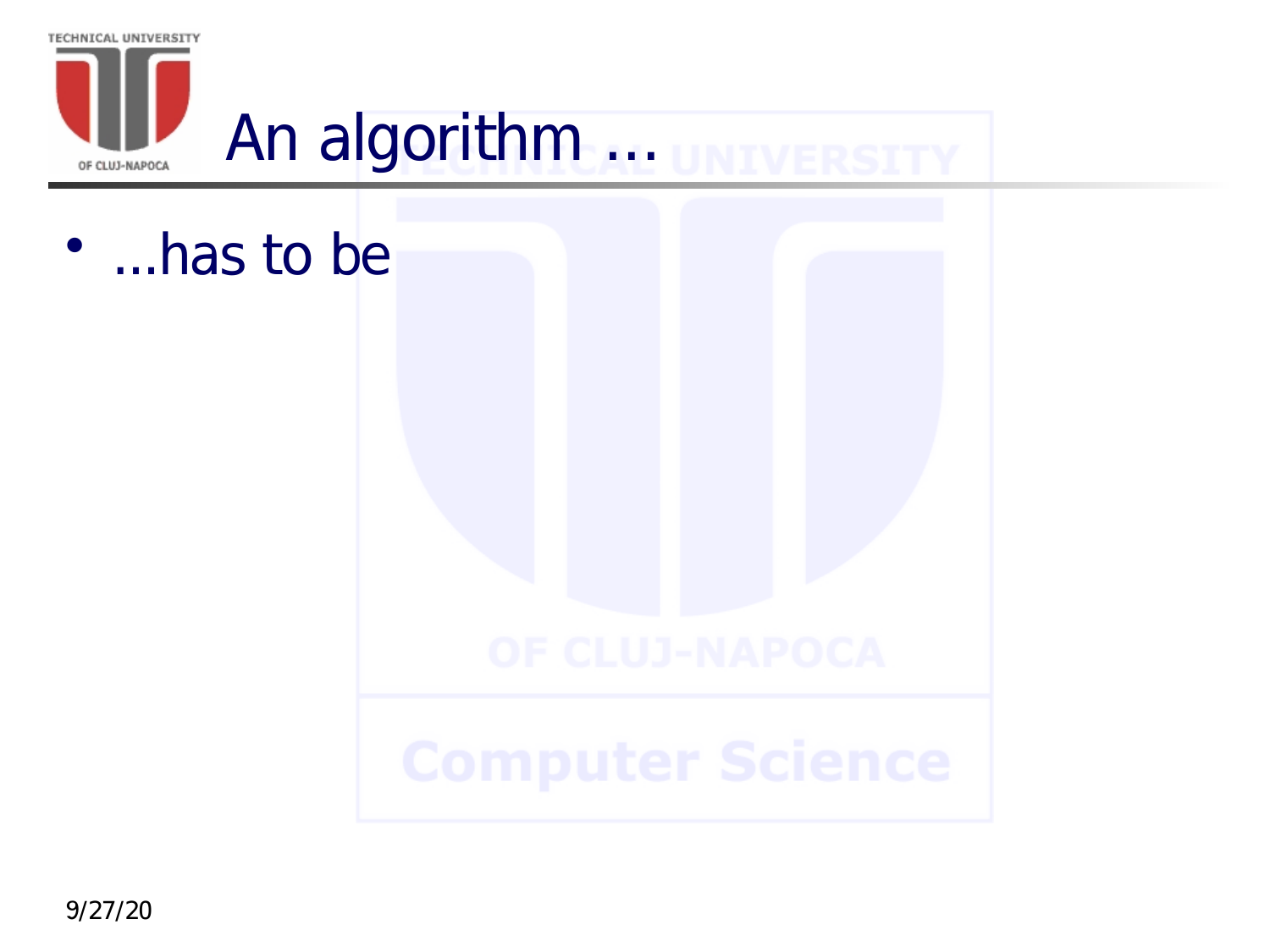

# An algorithm ...
…has to be

9/27/20